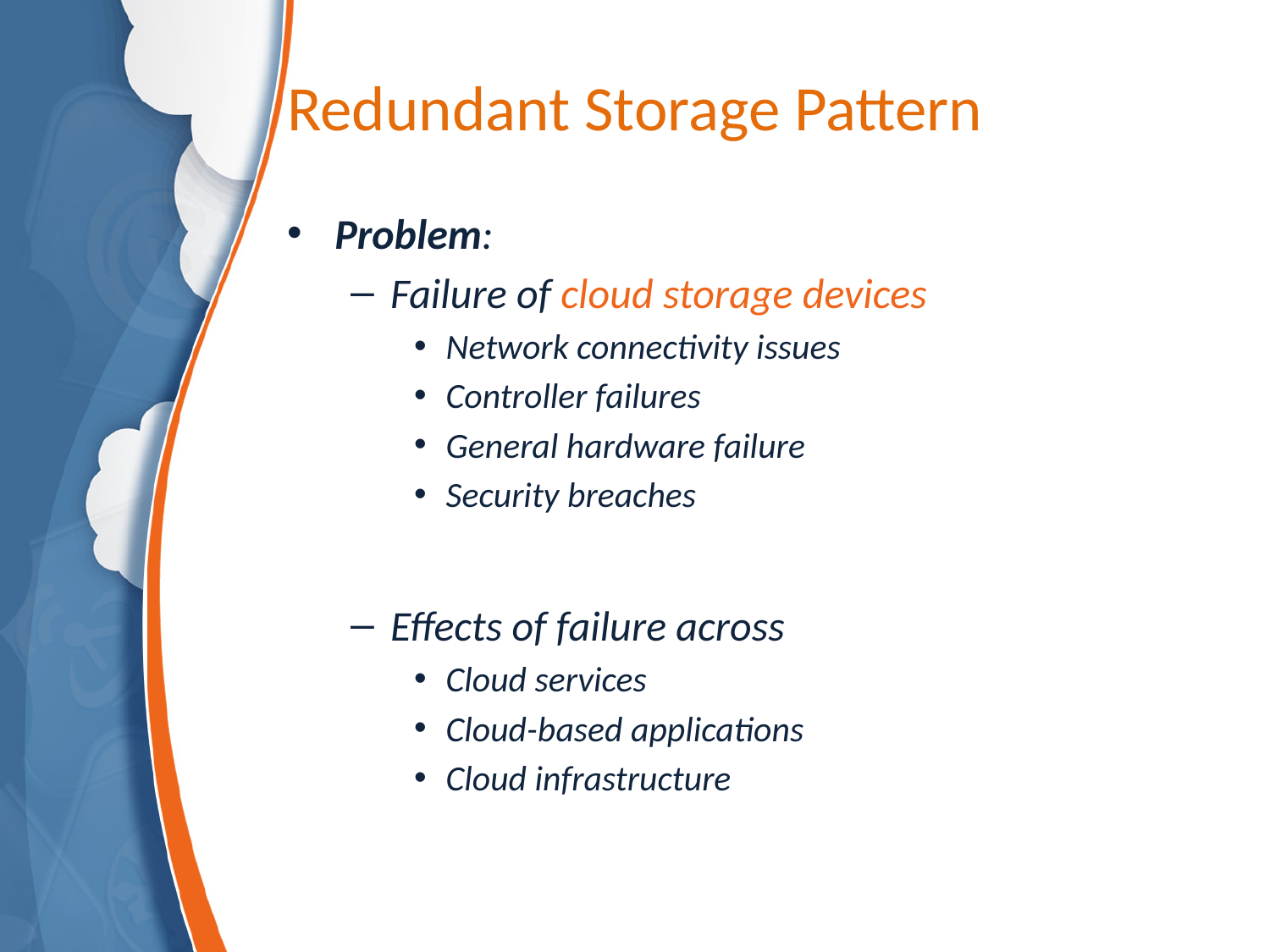

# Redundant Storage Pattern
Problem:
Failure of cloud storage devices
Network connectivity issues
Controller failures
General hardware failure
Security breaches

Effects of failure across
Cloud services
Cloud-based applications
Cloud infrastructure